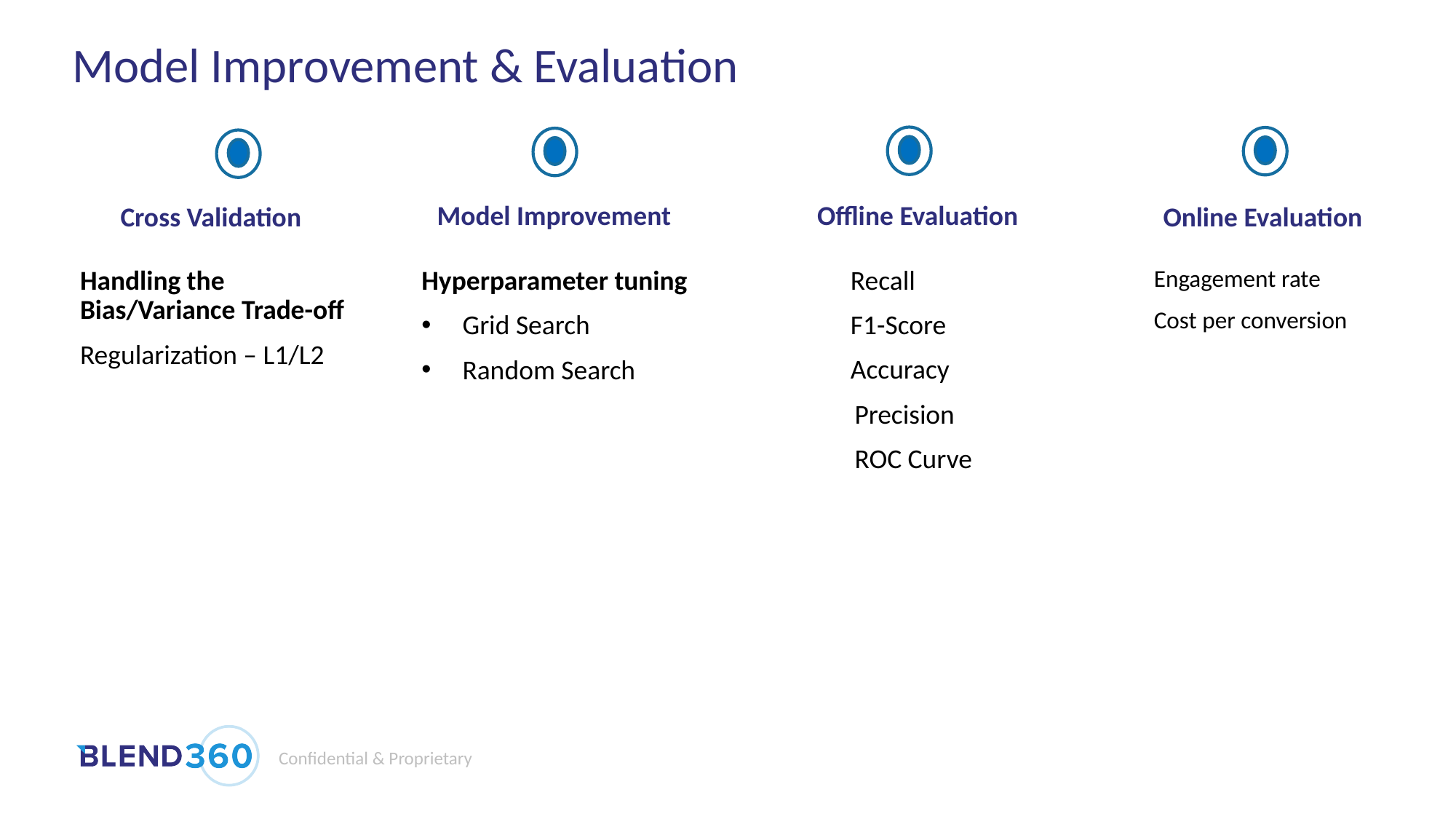

# Model Improvement & Evaluation

Model Improvement
Offline Evaluation
Online Evaluation
Cross Validation
Handling the Bias/Variance Trade-off
Regularization – L1/L2
Hyperparameter tuning
Grid Search
Random Search
                 Recall
                 F1-Score
                 Accuracy
	Precision
	ROC Curve
Engagement rate
Cost per conversion